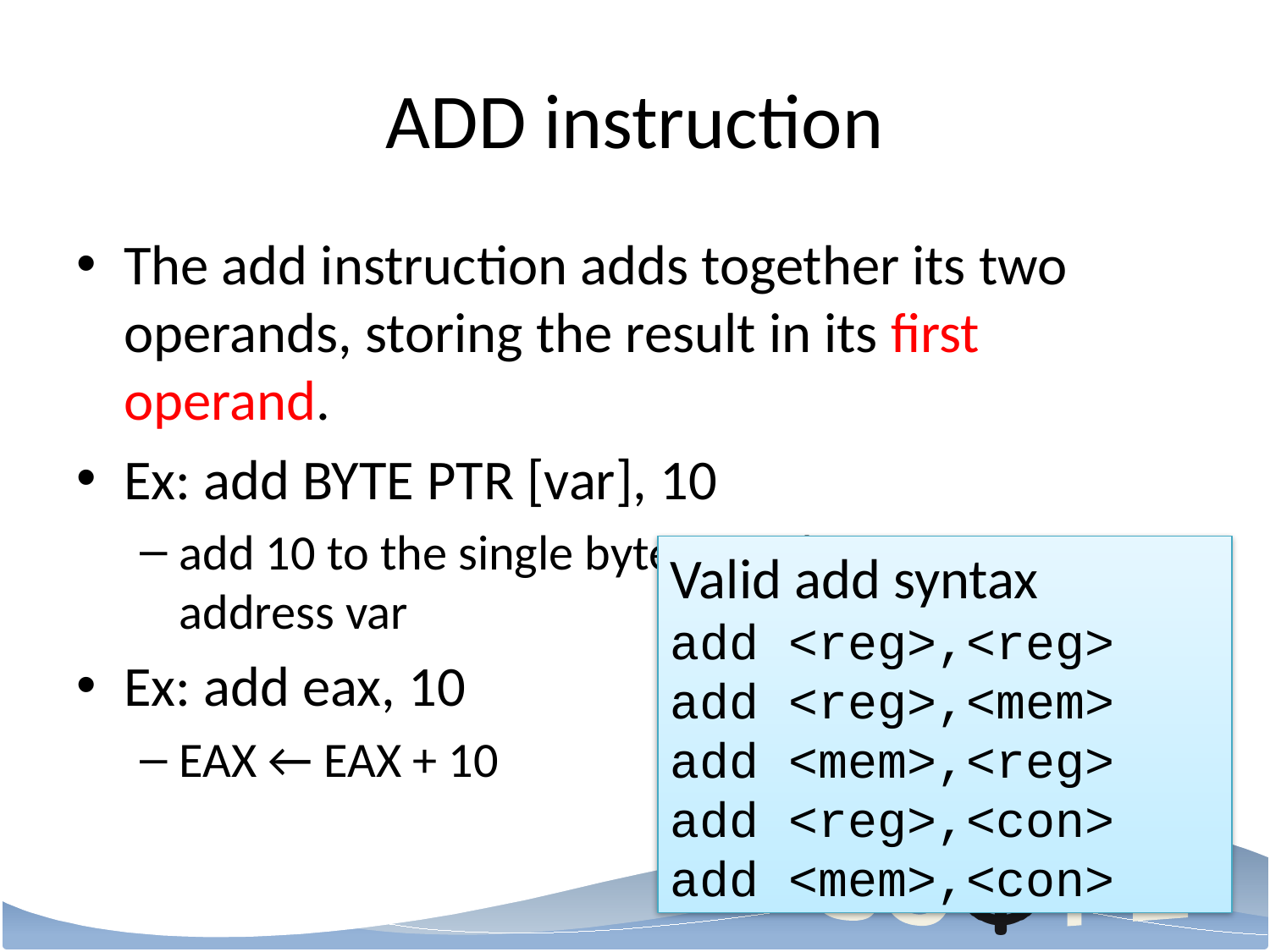

# ADD instruction
The add instruction adds together its two operands, storing the result in its first operand.
Ex: add BYTE PTR [var], 10
add 10 to the single byte stored at memory address var
Ex: add eax, 10
EAX ← EAX + 10
Valid add syntax
add <reg>,<reg>
add <reg>,<mem>
add <mem>,<reg>
add <reg>,<con>
add <mem>,<con>